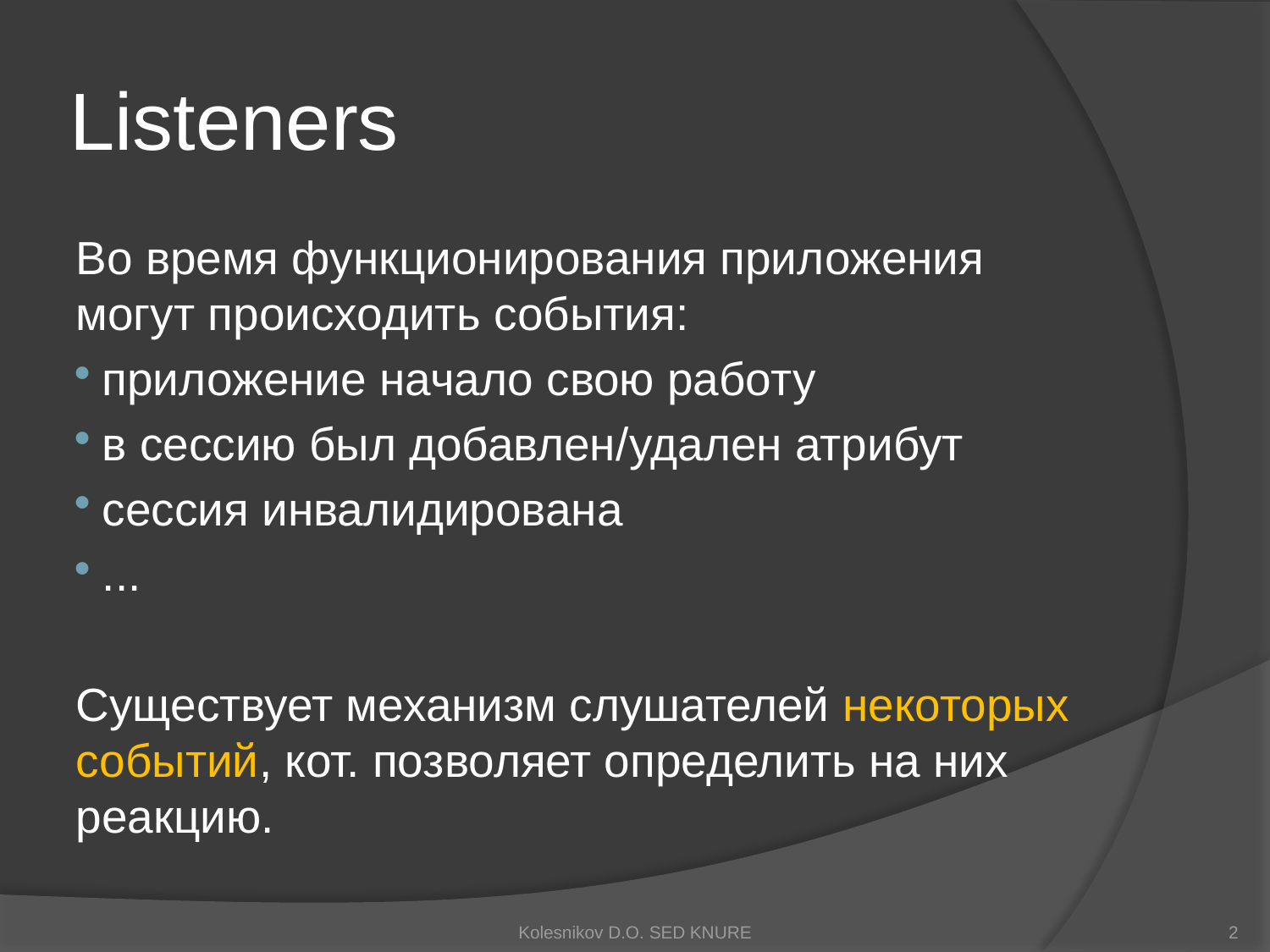

# Listeners
Во время функционирования приложения могут происходить события:
 приложение начало свою работу
 в сессию был добавлен/удален атрибут
 сессия инвалидирована
 ...

Существует механизм слушателей некоторых событий, кот. позволяет определить на них реакцию.
Kolesnikov D.O. SED KNURE
2